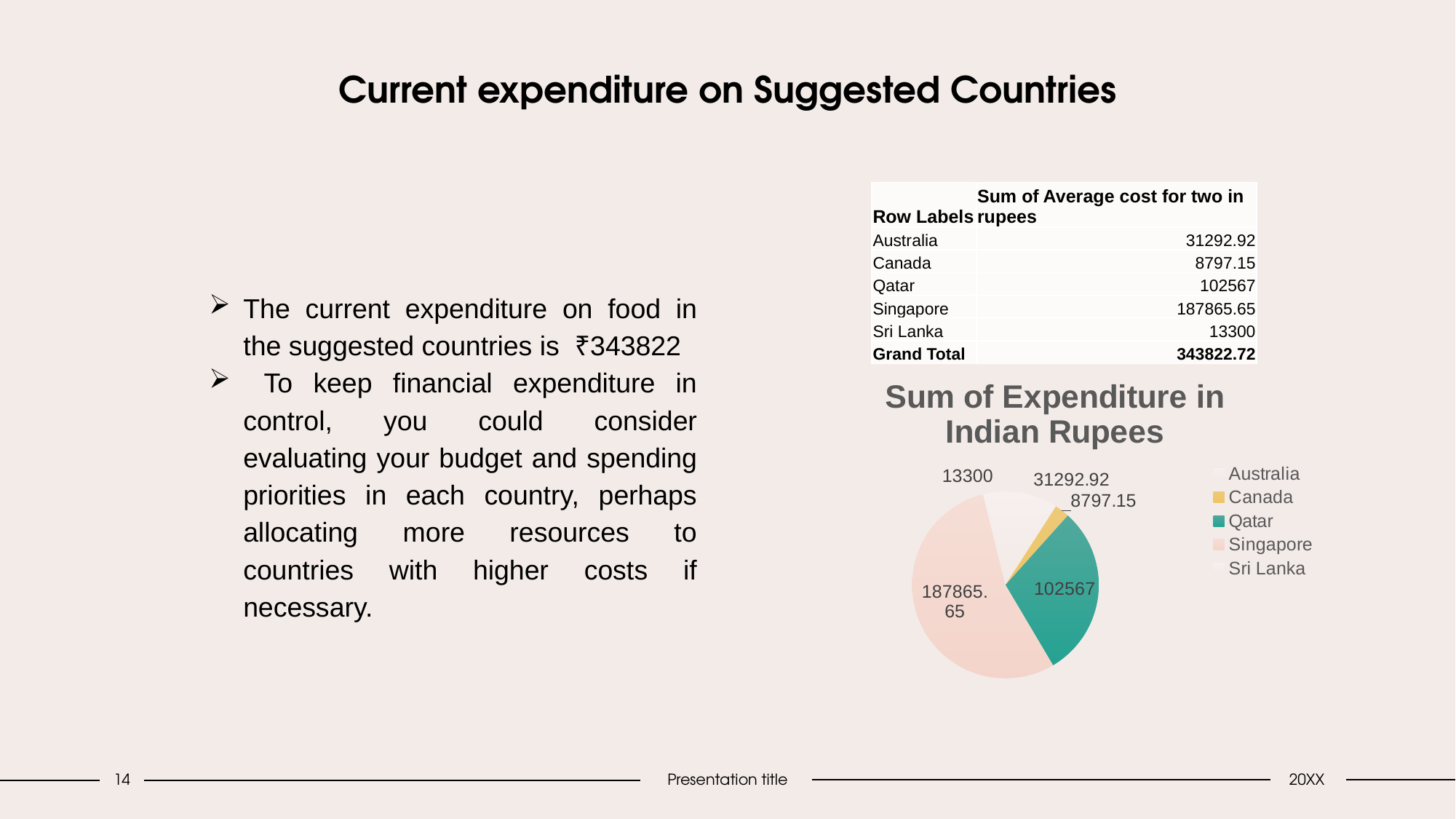

# Current expenditure on Suggested Countries
| Row Labels | Sum of Average cost for two in rupees |
| --- | --- |
| Australia | 31292.92 |
| Canada | 8797.15 |
| Qatar | 102567 |
| Singapore | 187865.65 |
| Sri Lanka | 13300 |
| Grand Total | 343822.72 |
The current expenditure on food in the suggested countries is  ₹343822
 To keep financial expenditure in control, you could consider evaluating your budget and spending priorities in each country, perhaps allocating more resources to countries with higher costs if necessary.

### Chart: Sum of Expenditure in Indian Rupees

| Category | Total |
|---|---|
| Australia | 31292.91999999999 |
| Canada | 8797.15 |
| Qatar | 102566.99999999999 |
| Singapore | 187865.65000000002 |
| Sri Lanka | 13300.0 |
14
Presentation title
20XX